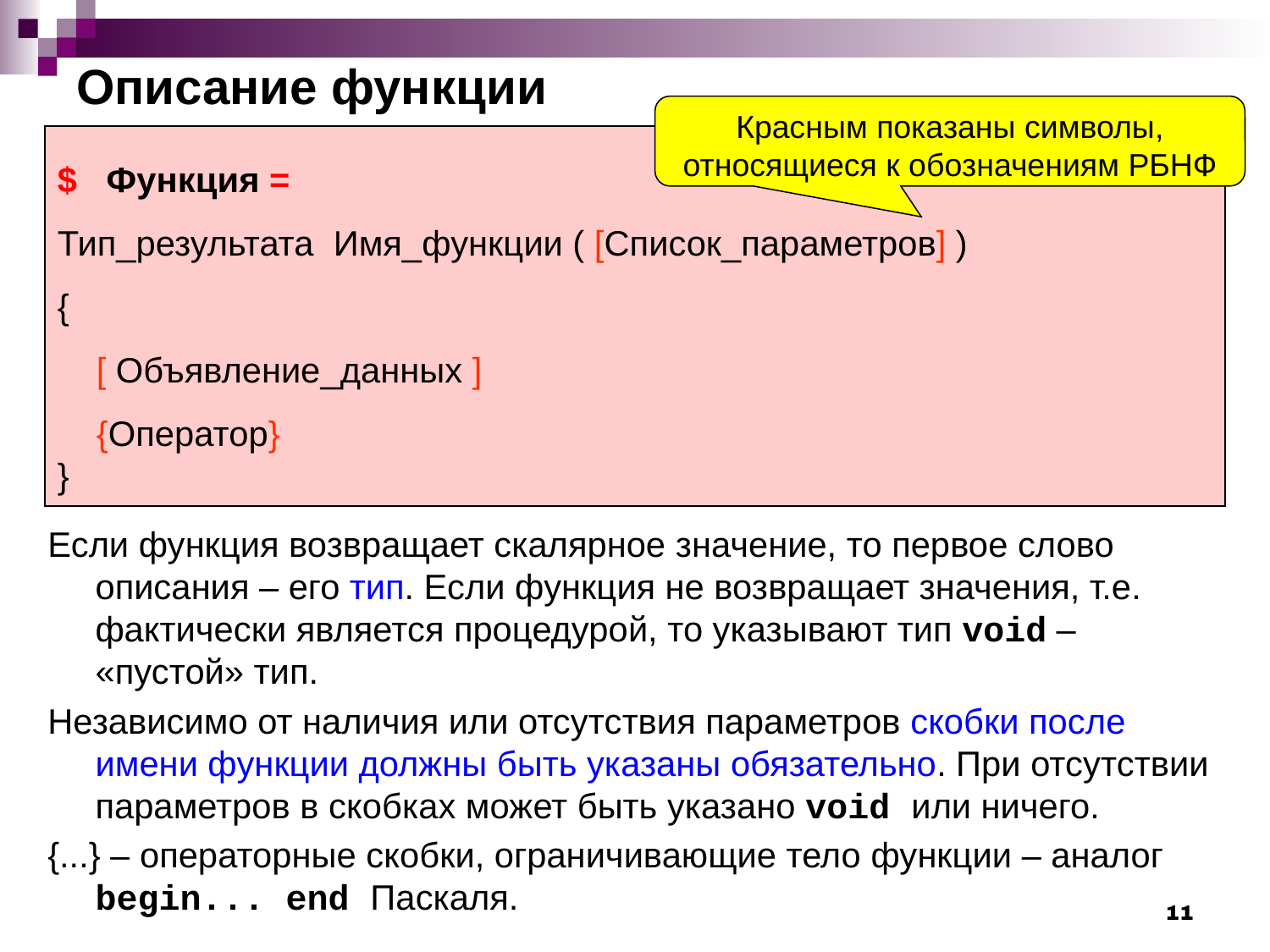

# Описание функции
Красным показаны символы, относящиеся к обозначениям РБНФ
$   Функция =
Тип_результата  Имя_функции ( [Список_параметров] )
{
    [ Объявление_данных ]
    {Оператор}
}
Если функция возвращает скалярное значение, то первое слово описания – его тип. Если функция не возвращает значения, т.е. фактически является процедурой, то указывают тип void – «пустой» тип.
Независимо от наличия или отсутствия параметров скобки после имени функции должны быть указаны обязательно. При отсутствии параметров в скобках может быть указано void или ничего.
{...} – операторные скобки, ограничивающие тело функции – аналог begin... end Паскаля.
11